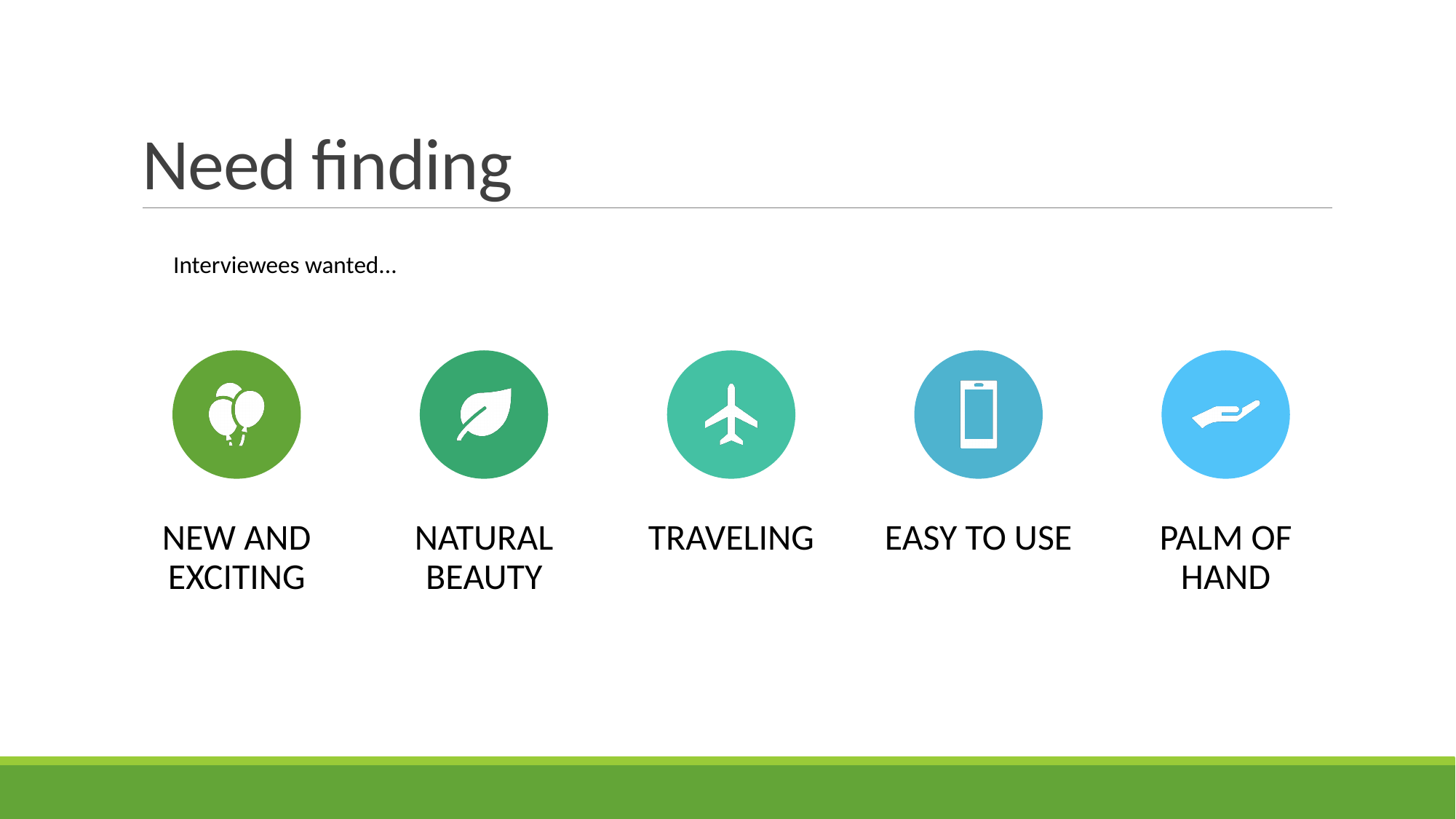

Need finding
Interviewees wanted...
New and exciting​
Natural beauty​
Traveling​
Easy to use
Palm of hand